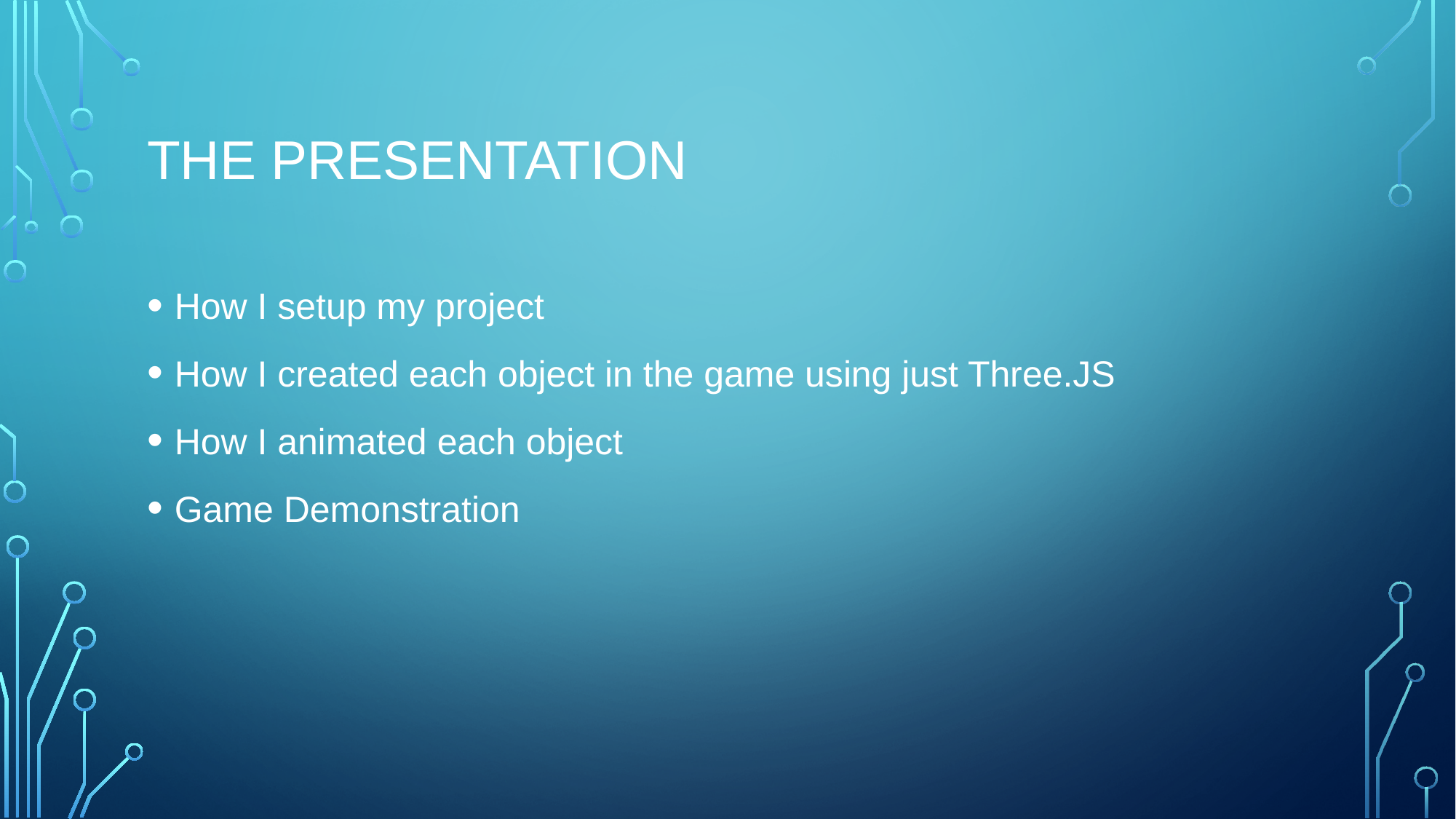

# The Presentation
How I setup my project
How I created each object in the game using just Three.JS
How I animated each object
Game Demonstration